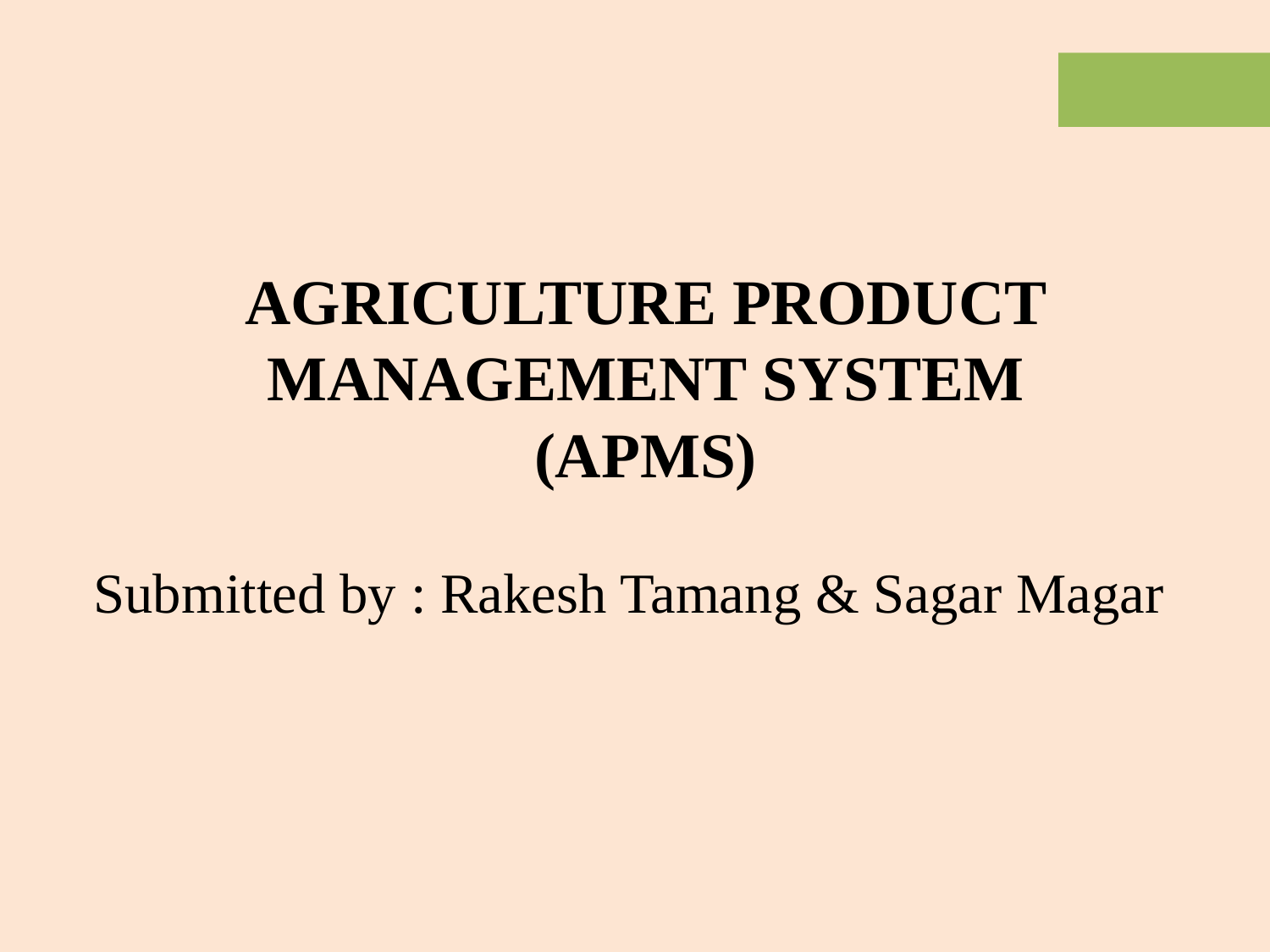

# AGRICULTURE PRODUCT MANAGEMENT SYSTEM (APMS)
Submitted by : Rakesh Tamang & Sagar Magar